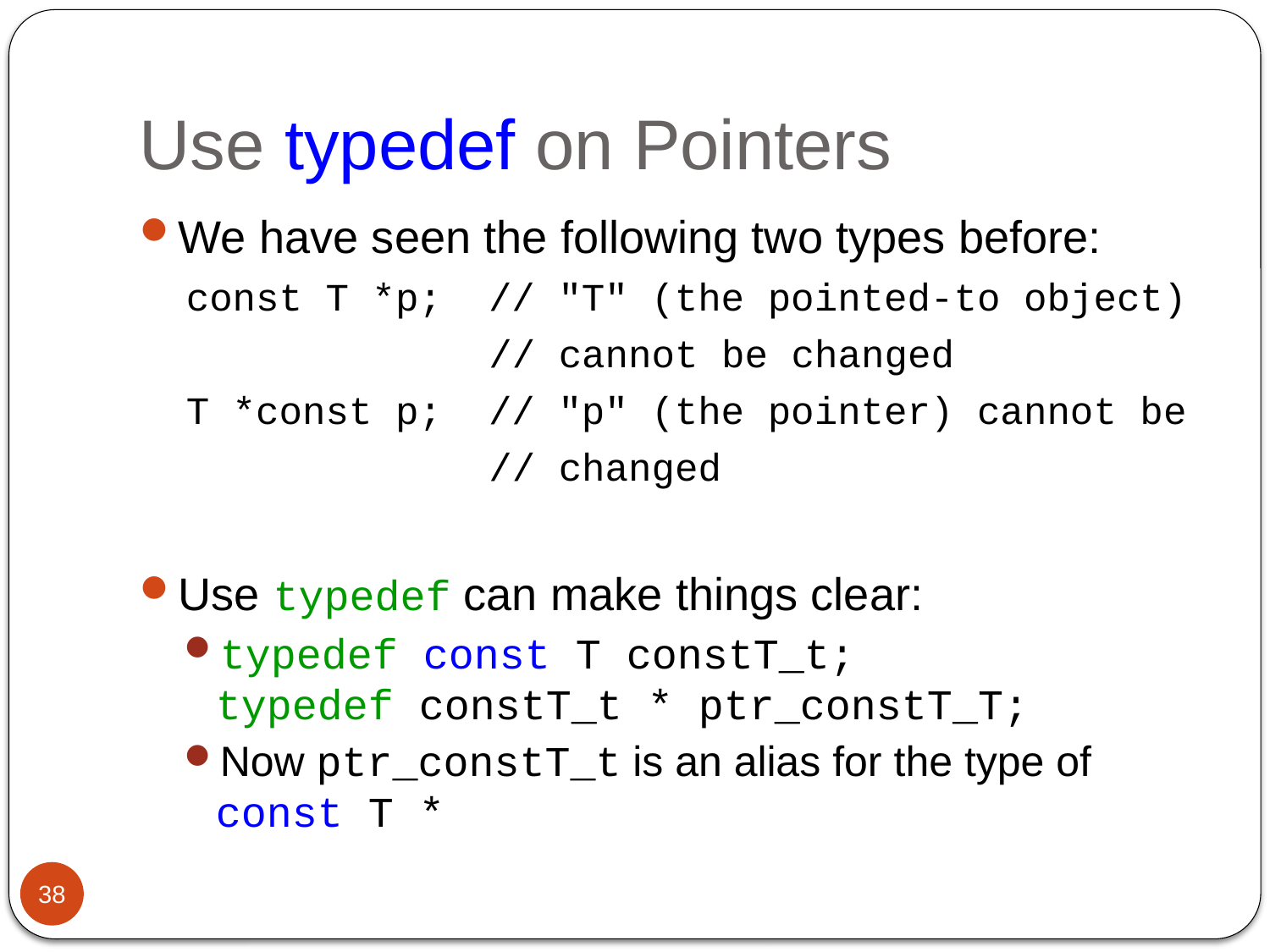

# Use typedef on Pointers
We have seen the following two types before:
  const T *p;  // "T" (the pointed-to object)
               // cannot be changed
  T *const p;  // "p" (the pointer) cannot be
               // changed

Use typedef can make things clear:
typedef const T constT_t;
typedef constT_t * ptr_constT_T;
Now ptr_constT_t is an alias for the type of
const T *

38